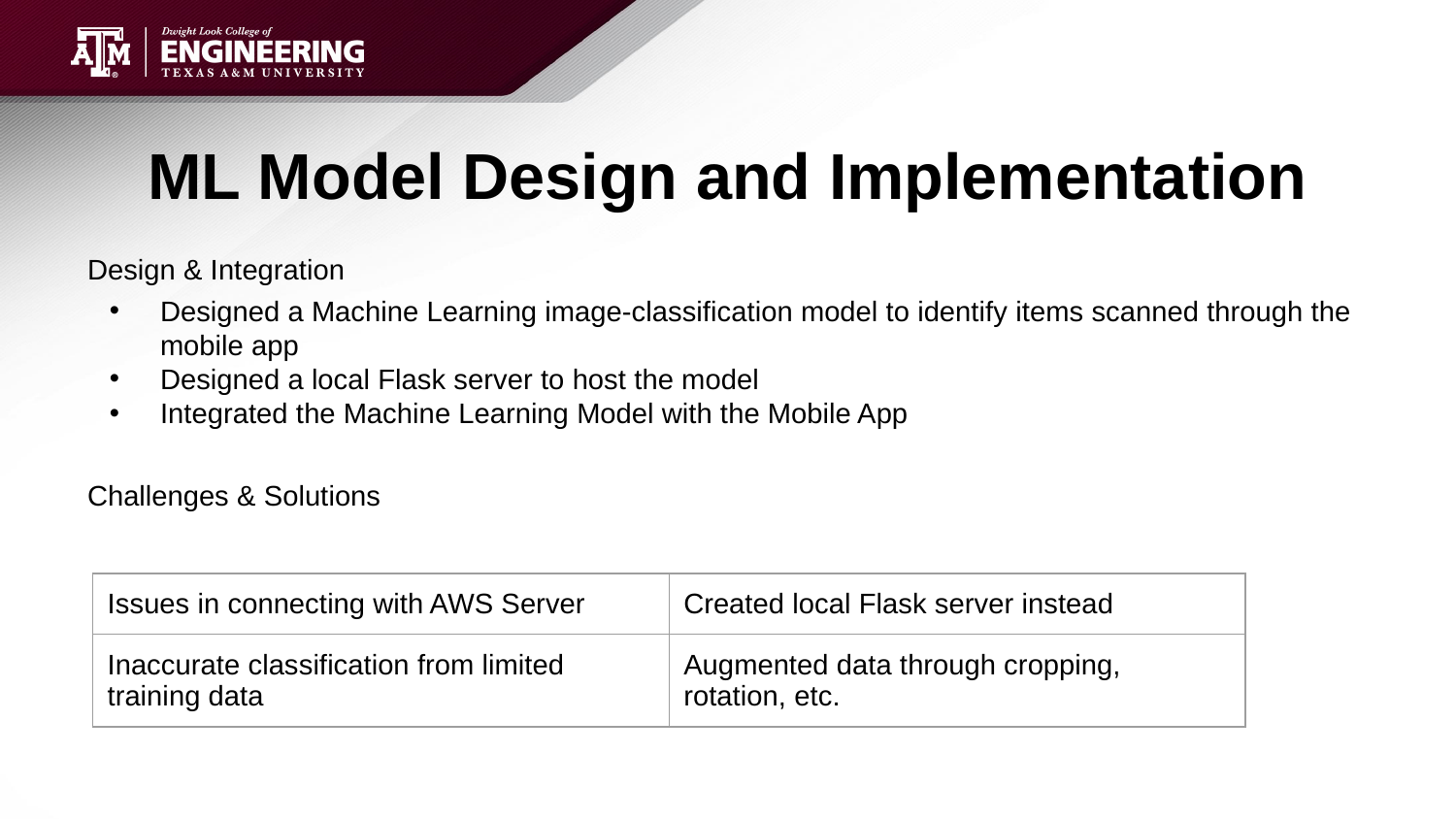

# ML Model Design and Implementation
Design & Integration
Designed a Machine Learning image-classification model to identify items scanned through the mobile app
Designed a local Flask server to host the model
Integrated the Machine Learning Model with the Mobile App

Challenges & Solutions

| Issues in connecting with AWS Server | Created local Flask server instead |
| --- | --- |
| Inaccurate classification from limited training data | Augmented data through cropping, rotation, etc. |